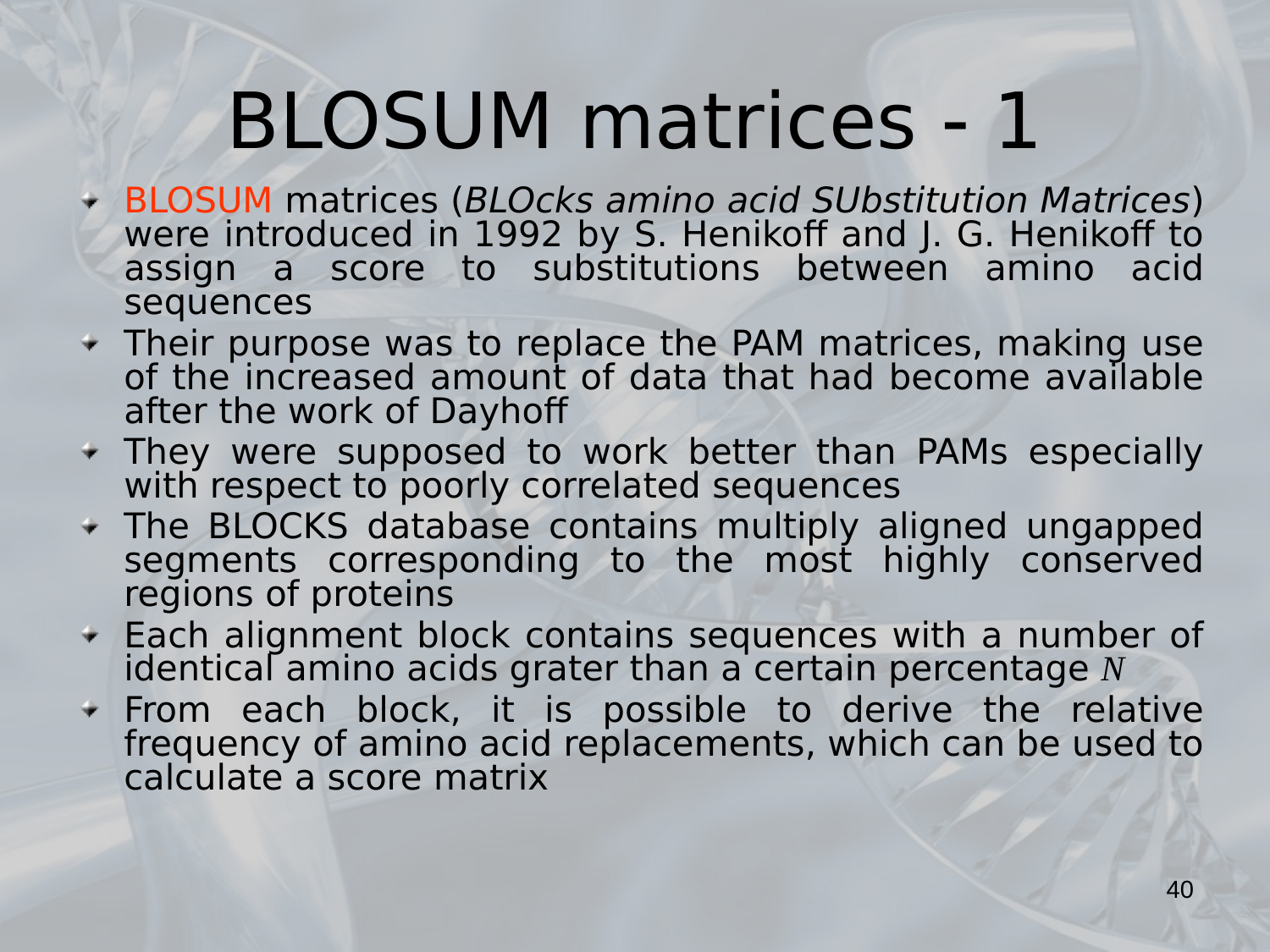

BLOSUM matrices − 1
BLOSUM matrices (BLOcks amino acid SUbstitution Matrices) were introduced in 1992 by S. Henikoff and J. G. Henikoff to assign a score to substitutions between amino acid sequences
Their purpose was to replace the PAM matrices, making use of the increased amount of data that had become available after the work of Dayhoff
They were supposed to work better than PAMs especially with respect to poorly correlated sequences
The BLOCKS database contains multiply aligned ungapped segments corresponding to the most highly conserved regions of proteins
Each alignment block contains sequences with a number of identical amino acids grater than a certain percentage N
From each block, it is possible to derive the relative frequency of amino acid replacements, which can be used to calculate a score matrix

40